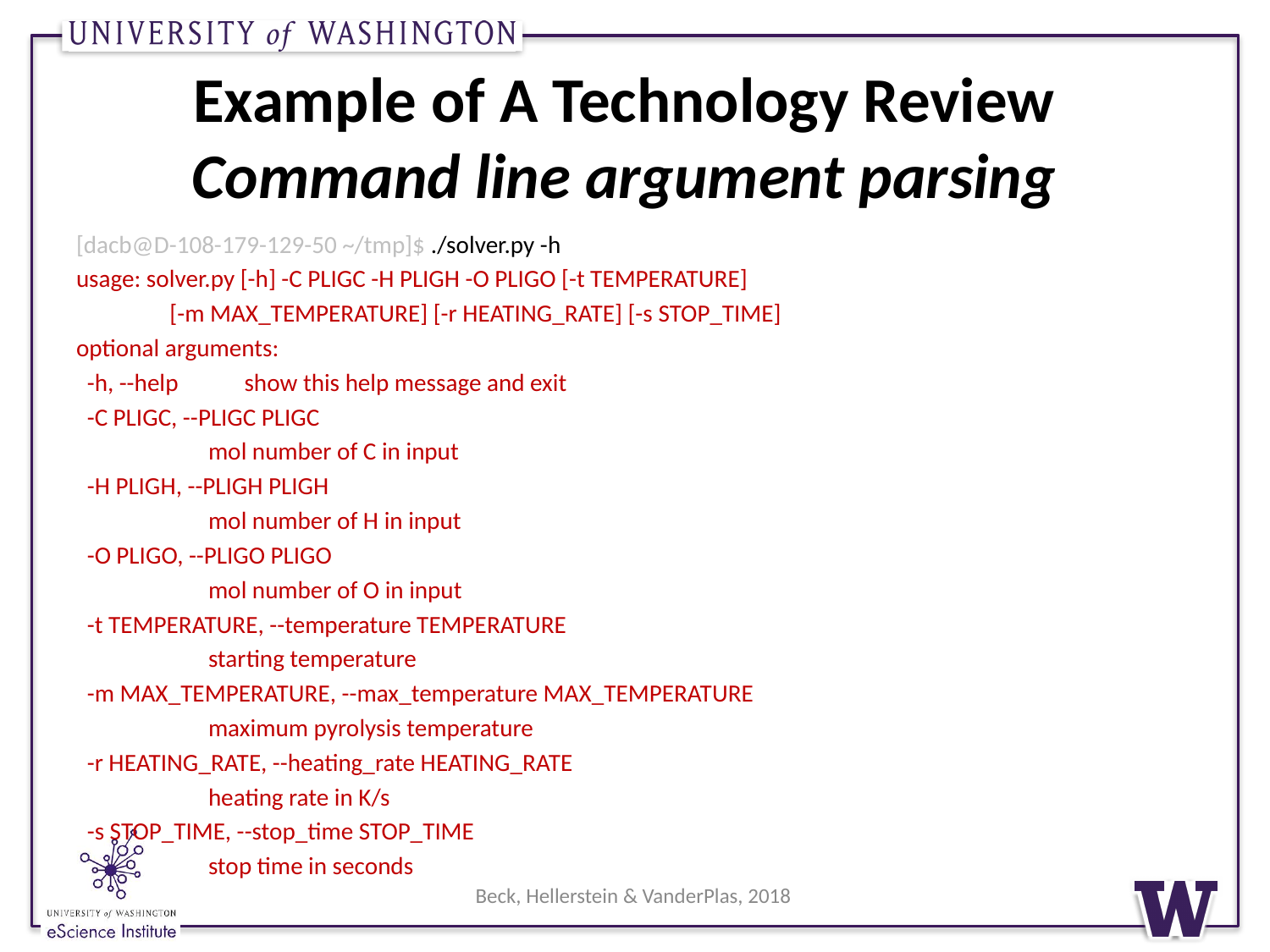

# Example of A Technology Review Command line argument parsing
[dacb@D-108-179-129-50 ~/tmp]$ ./solver.py -h
usage: solver.py [-h] -C PLIGC -H PLIGH -O PLIGO [-t TEMPERATURE]
                 [-m MAX_TEMPERATURE] [-r HEATING_RATE] [-s STOP_TIME]
optional arguments:
  -h, --help            show this help message and exit
  -C PLIGC, --PLIGC PLIGC
                        mol number of C in input
  -H PLIGH, --PLIGH PLIGH
                        mol number of H in input
  -O PLIGO, --PLIGO PLIGO
                        mol number of O in input
  -t TEMPERATURE, --temperature TEMPERATURE
                        starting temperature
  -m MAX_TEMPERATURE, --max_temperature MAX_TEMPERATURE
                        maximum pyrolysis temperature
  -r HEATING_RATE, --heating_rate HEATING_RATE
                        heating rate in K/s
  -s STOP_TIME, --stop_time STOP_TIME
                        stop time in seconds

Beck, Hellerstein & VanderPlas, 2018